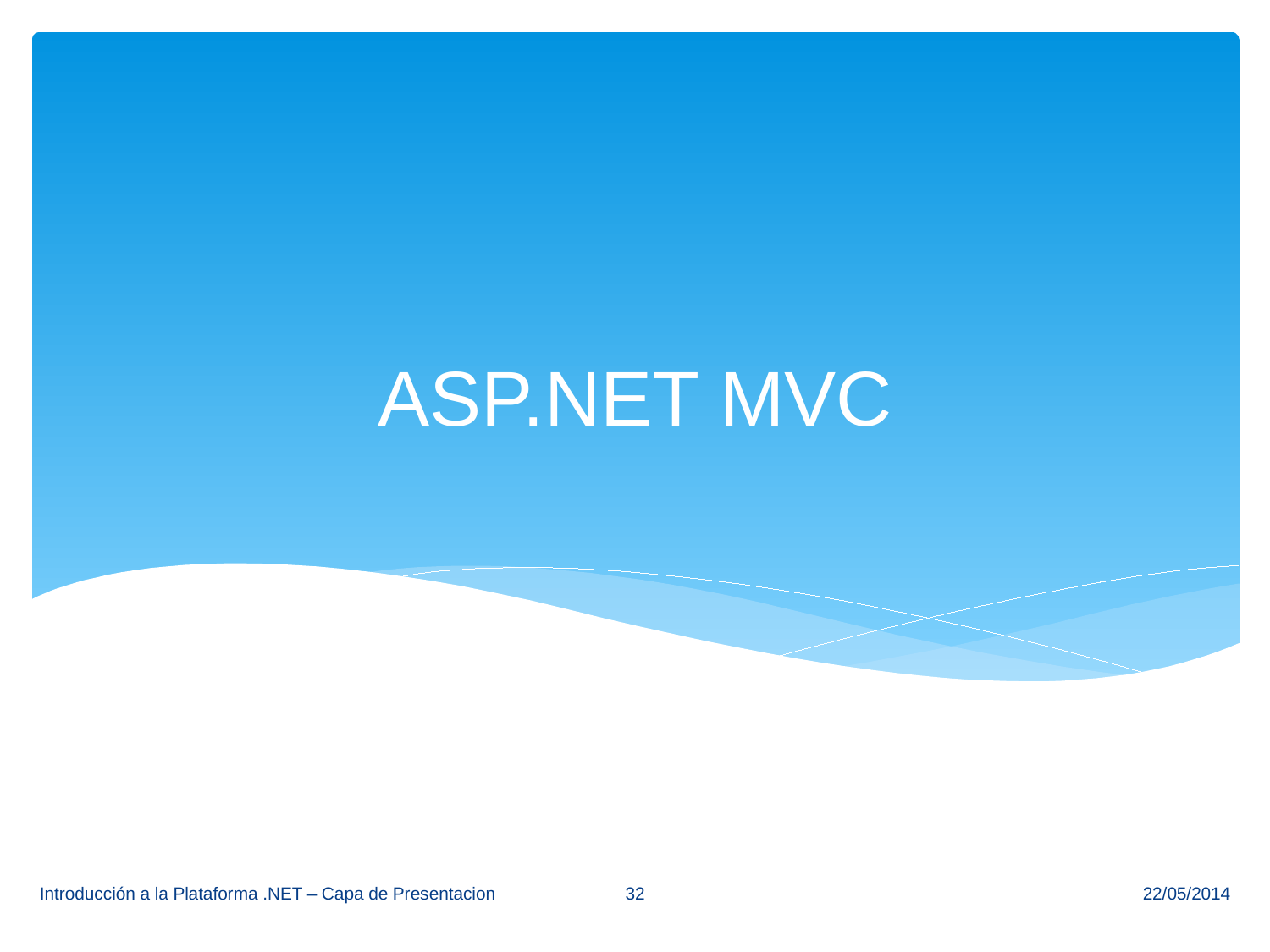

# ASP.NET MVC
32
Introducción a la Plataforma .NET – Capa de Presentacion
22/05/2014